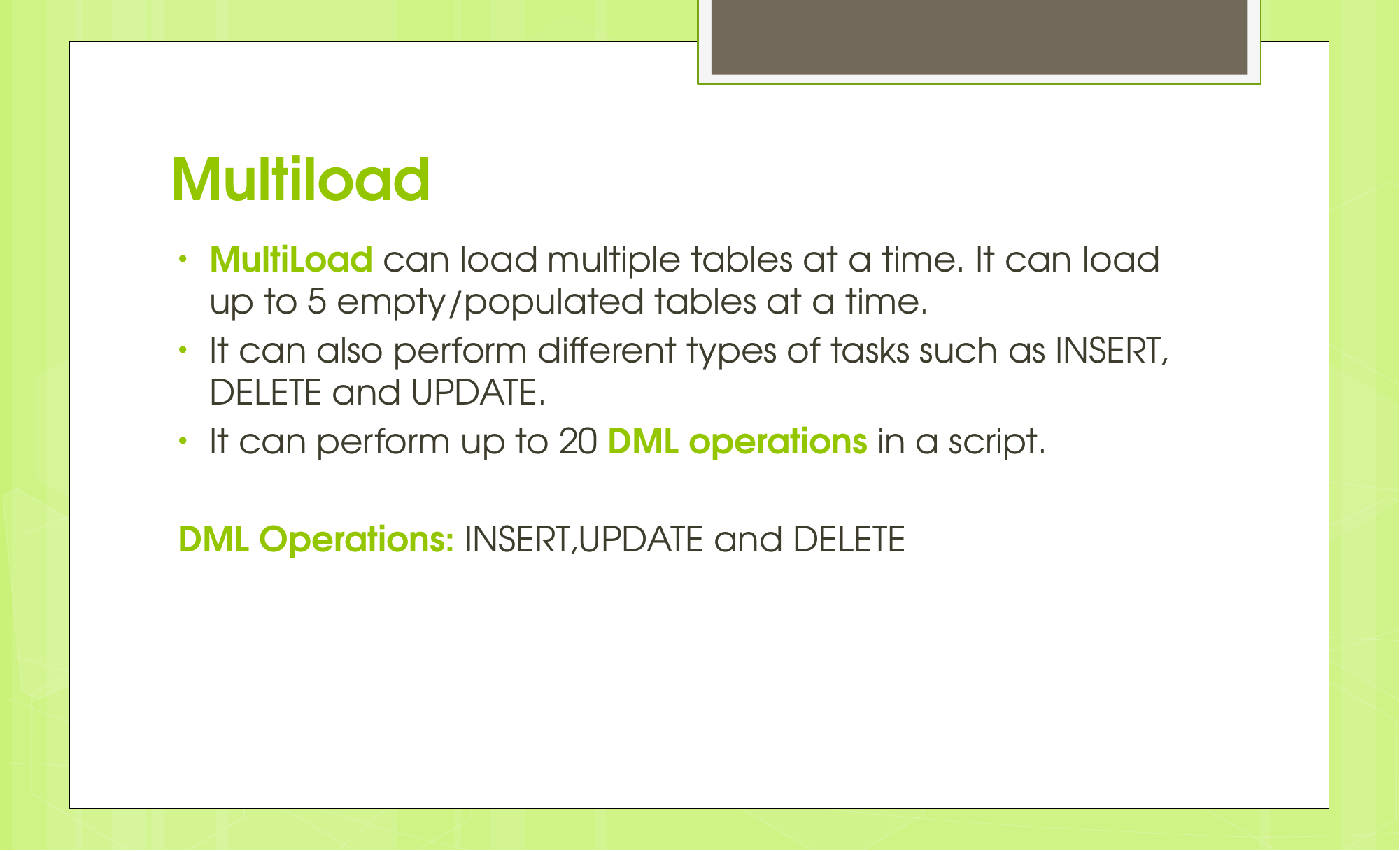

# Multiload
MultiLoad can load multiple tables at a time. It can load up to 5 empty/populated tables at a time.
It can also perform different types of tasks such as INSERT, DELETE and UPDATE.
It can perform up to 20 DML operations in a script.

DML Operations: INSERT,UPDATE and DELETE